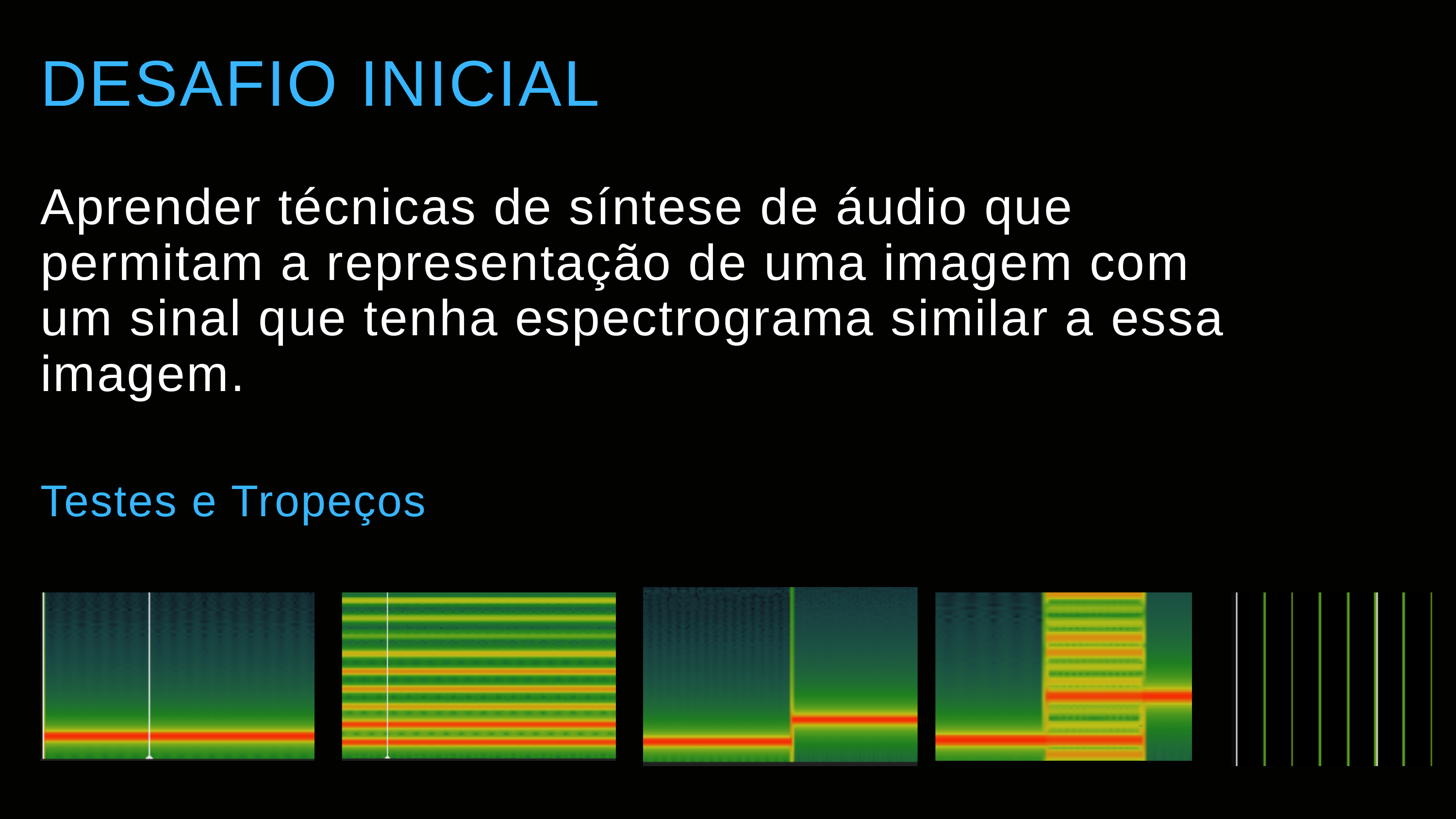

DESAFIO INICIAL
Aprender técnicas de síntese de áudio que permitam a representação de uma imagem com um sinal que tenha espectrograma similar a essa imagem.
Testes e Tropeços